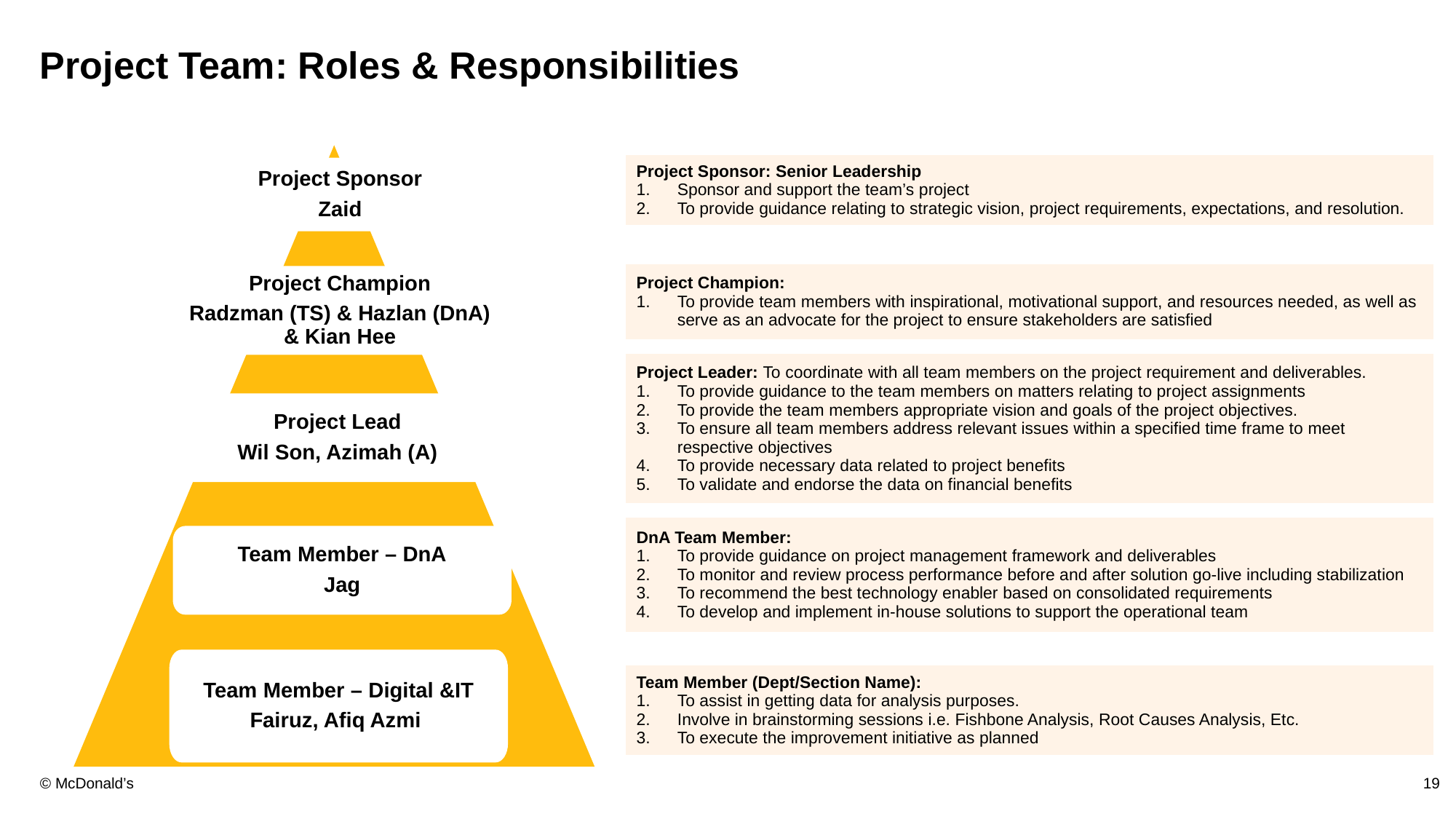

# Project Team: Roles & Responsibilities

Project Sponsor
Zaid
Project Champion
Radzman (TS) & Hazlan (DnA) & Kian Hee
Project Lead
Wil Son, Azimah (A)
Team Member – DnA
Jag
Team Member – Digital &IT
Fairuz, Afiq Azmi
| Project Sponsor: Senior Leadership Sponsor and support the team’s project To provide guidance relating to strategic vision, project requirements, expectations, and resolution. |
| --- |
| Project Champion: To provide team members with inspirational, motivational support, and resources needed, as well as serve as an advocate for the project to ensure stakeholders are satisfied |
| --- |
| Project Leader: To coordinate with all team members on the project requirement and deliverables. To provide guidance to the team members on matters relating to project assignments To provide the team members appropriate vision and goals of the project objectives. To ensure all team members address relevant issues within a specified time frame to meet respective objectives To provide necessary data related to project benefits To validate and endorse the data on financial benefits |
| --- |
Efficiency & Category
| DnA Team Member: To provide guidance on project management framework and deliverables To monitor and review process performance before and after solution go-live including stabilization To recommend the best technology enabler based on consolidated requirements To develop and implement in-house solutions to support the operational team |
| --- |
| Team Member (Dept/Section Name): To assist in getting data for analysis purposes. Involve in brainstorming sessions i.e. Fishbone Analysis, Root Causes Analysis, Etc. To execute the improvement initiative as planned |
| --- |